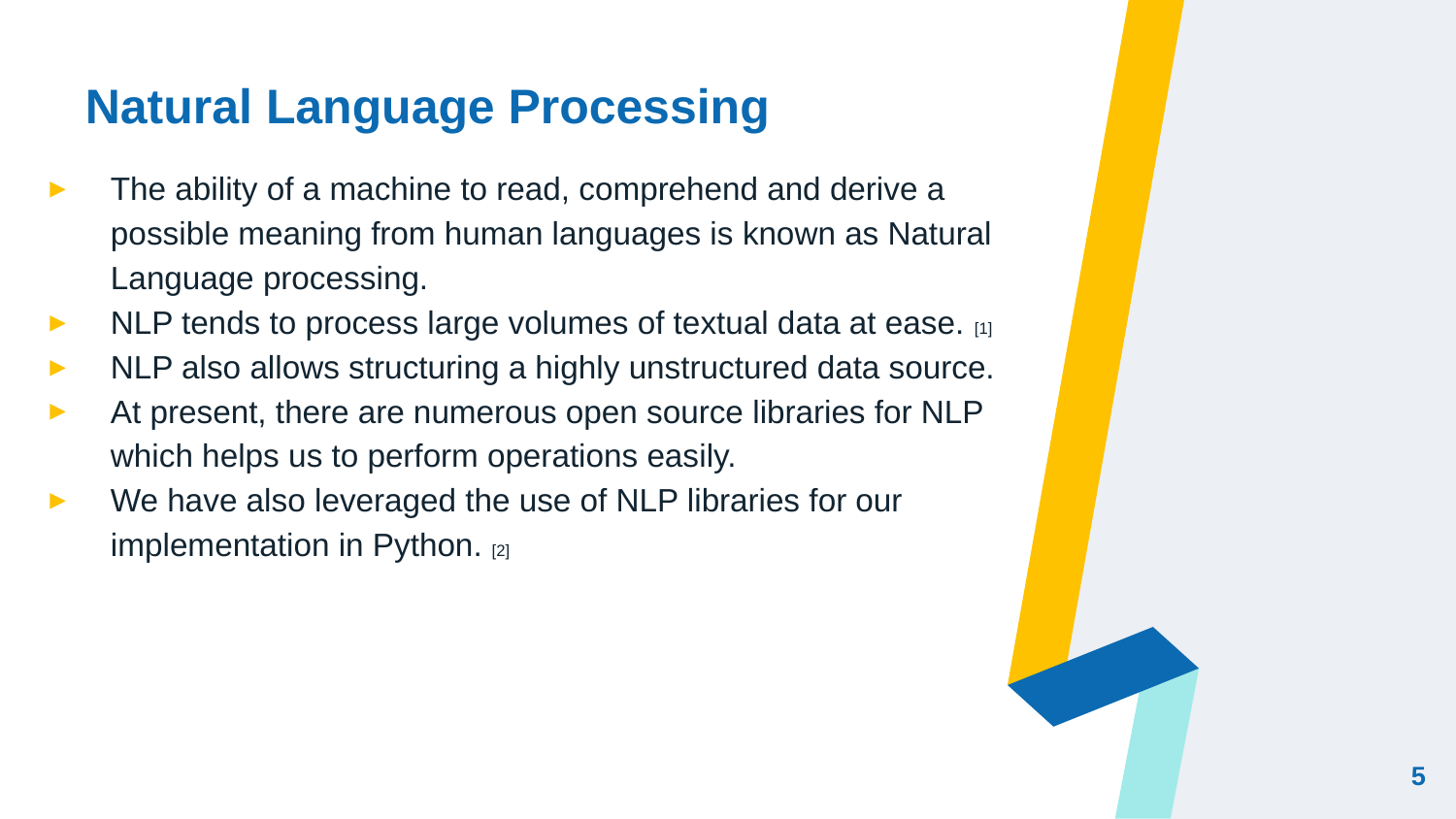

# Natural Language Processing
The ability of a machine to read, comprehend and derive a possible meaning from human languages is known as Natural Language processing.
NLP tends to process large volumes of textual data at ease. [1]
NLP also allows structuring a highly unstructured data source.
At present, there are numerous open source libraries for NLP which helps us to perform operations easily.
We have also leveraged the use of NLP libraries for our implementation in Python. [2]
5